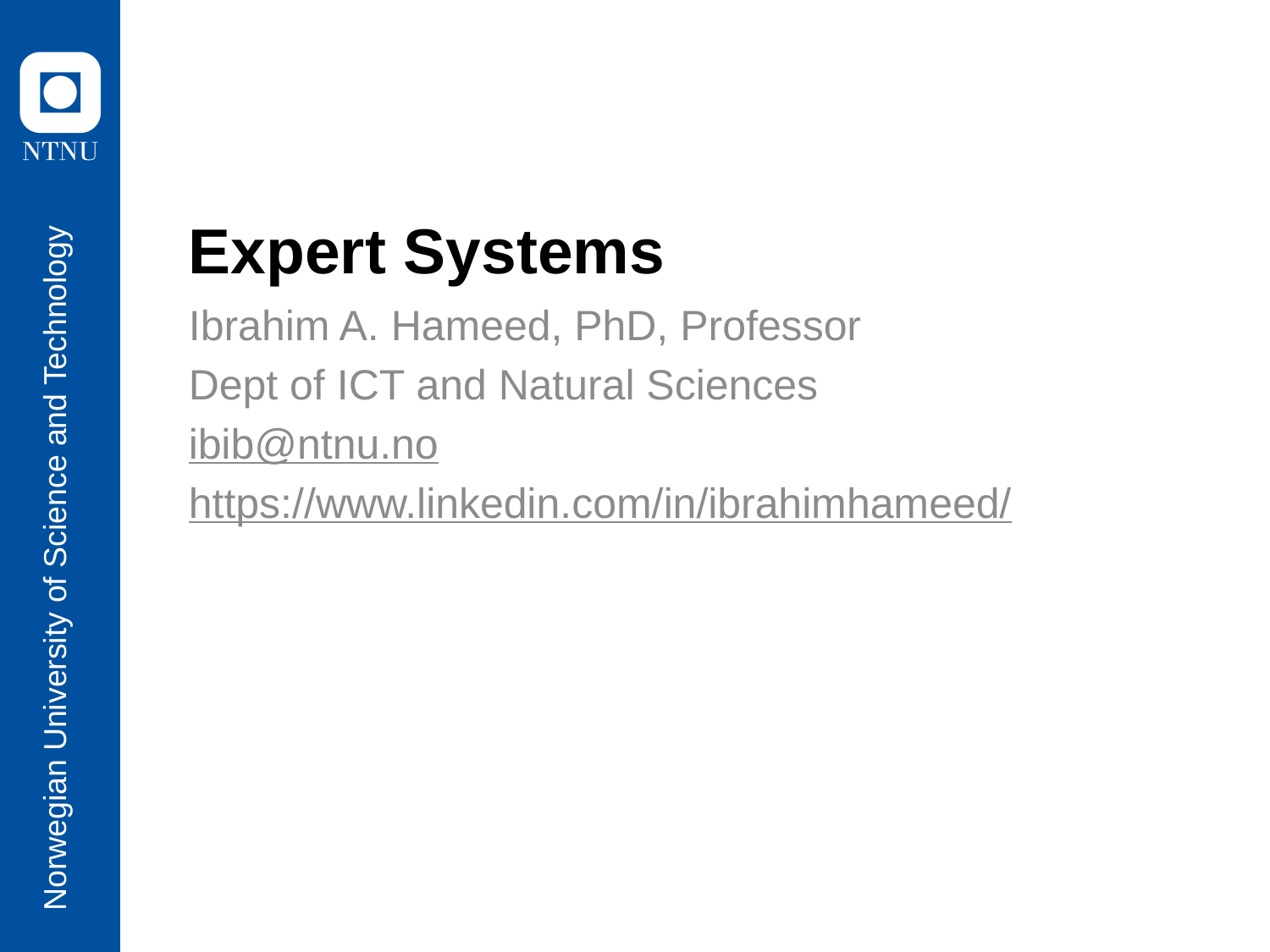

# Expert Systems
Ibrahim A. Hameed, PhD, Professor
Dept of ICT and Natural Sciences
ibib@ntnu.no
https://www.linkedin.com/in/ibrahimhameed/
Norwegian University of Science and Technology